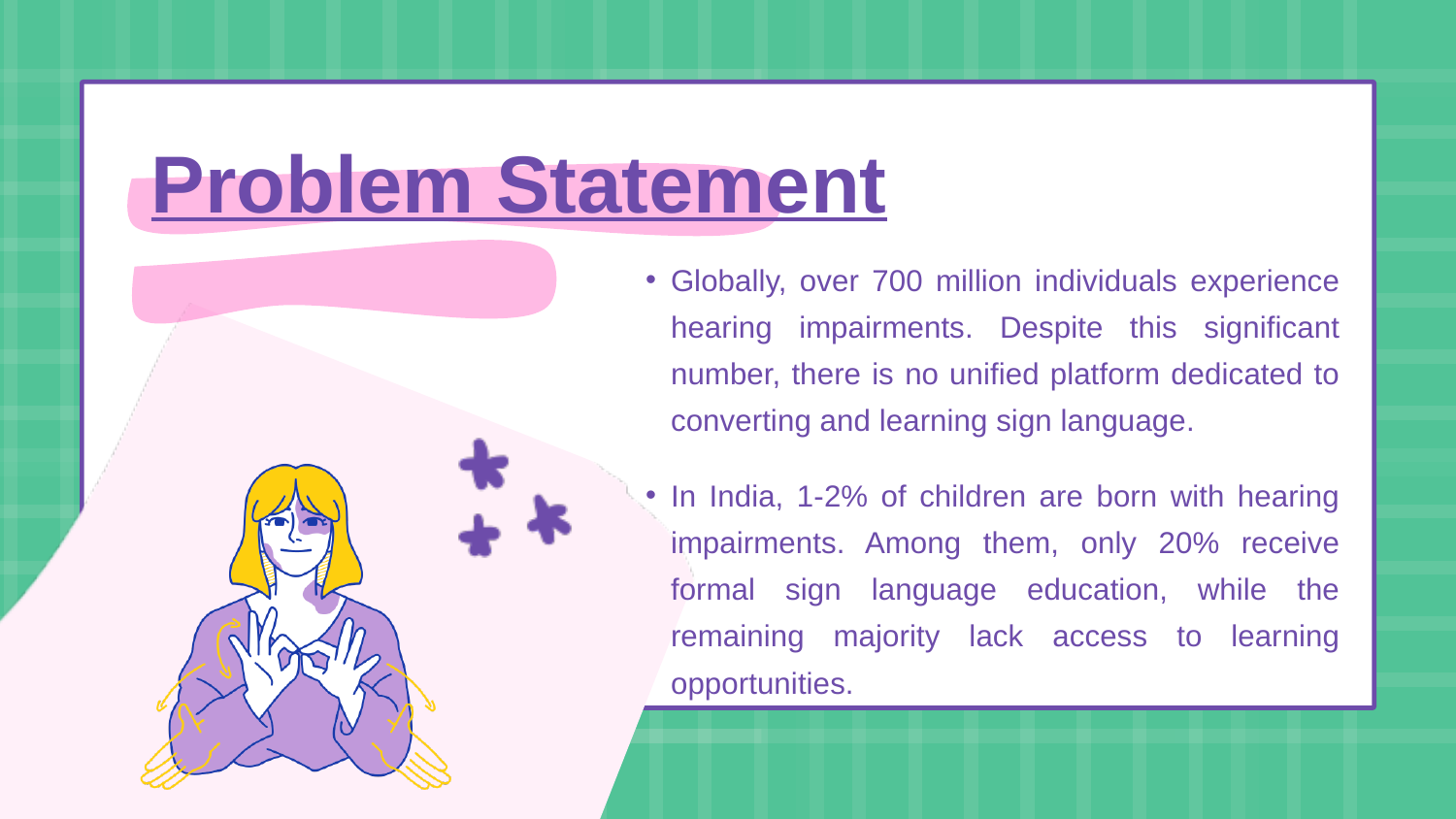

Problem Statement

Globally, over 700 million individuals experience hearing impairments. Despite this significant number, there is no unified platform dedicated to converting and learning sign language.

In India, 1-2% of children are born with hearing impairments. Among them, only 20% receive formal sign language education, while the remaining majority lack access to learning opportunities.